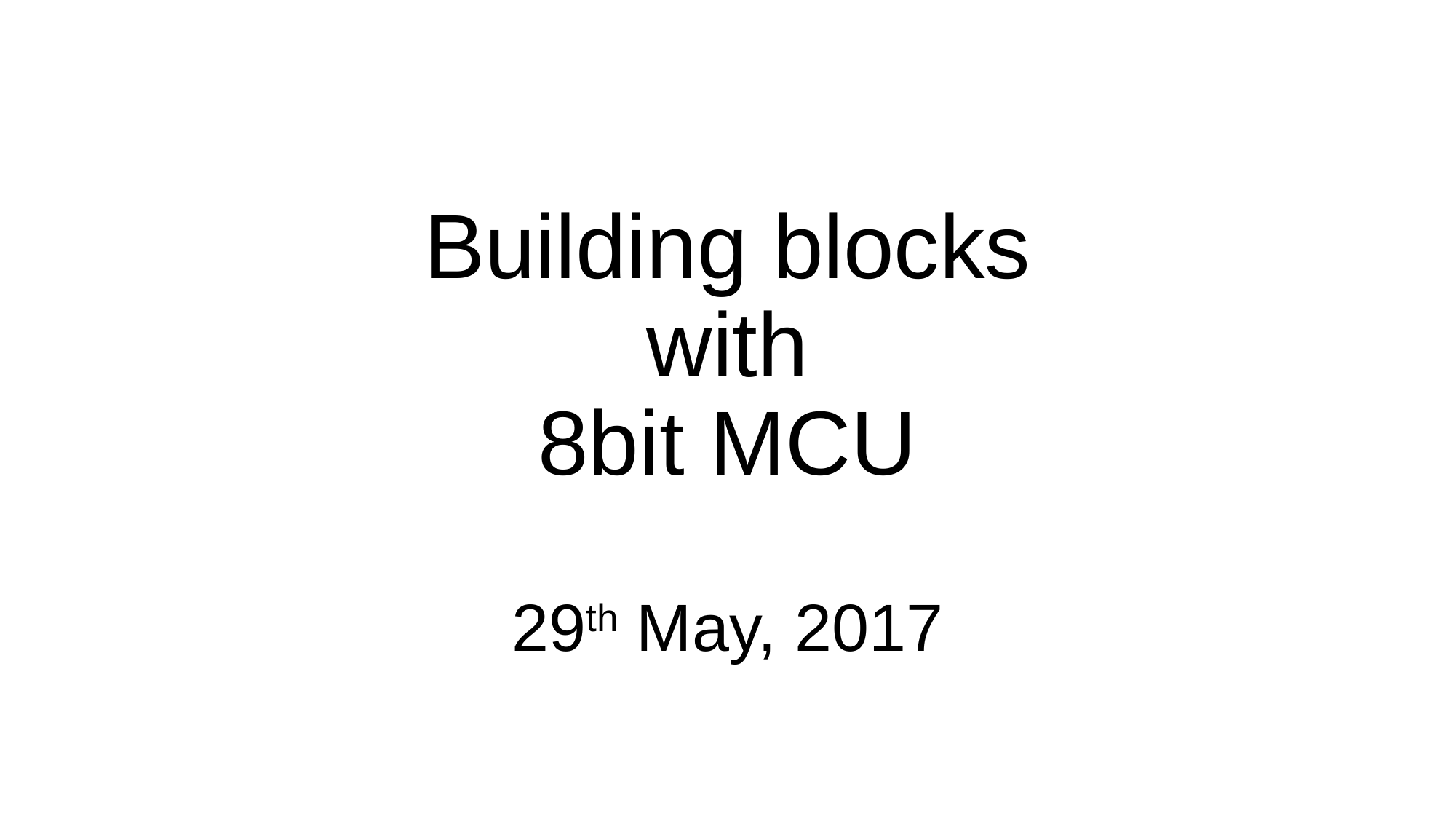

# Building blocks with 8bit MCU 29th May, 2017